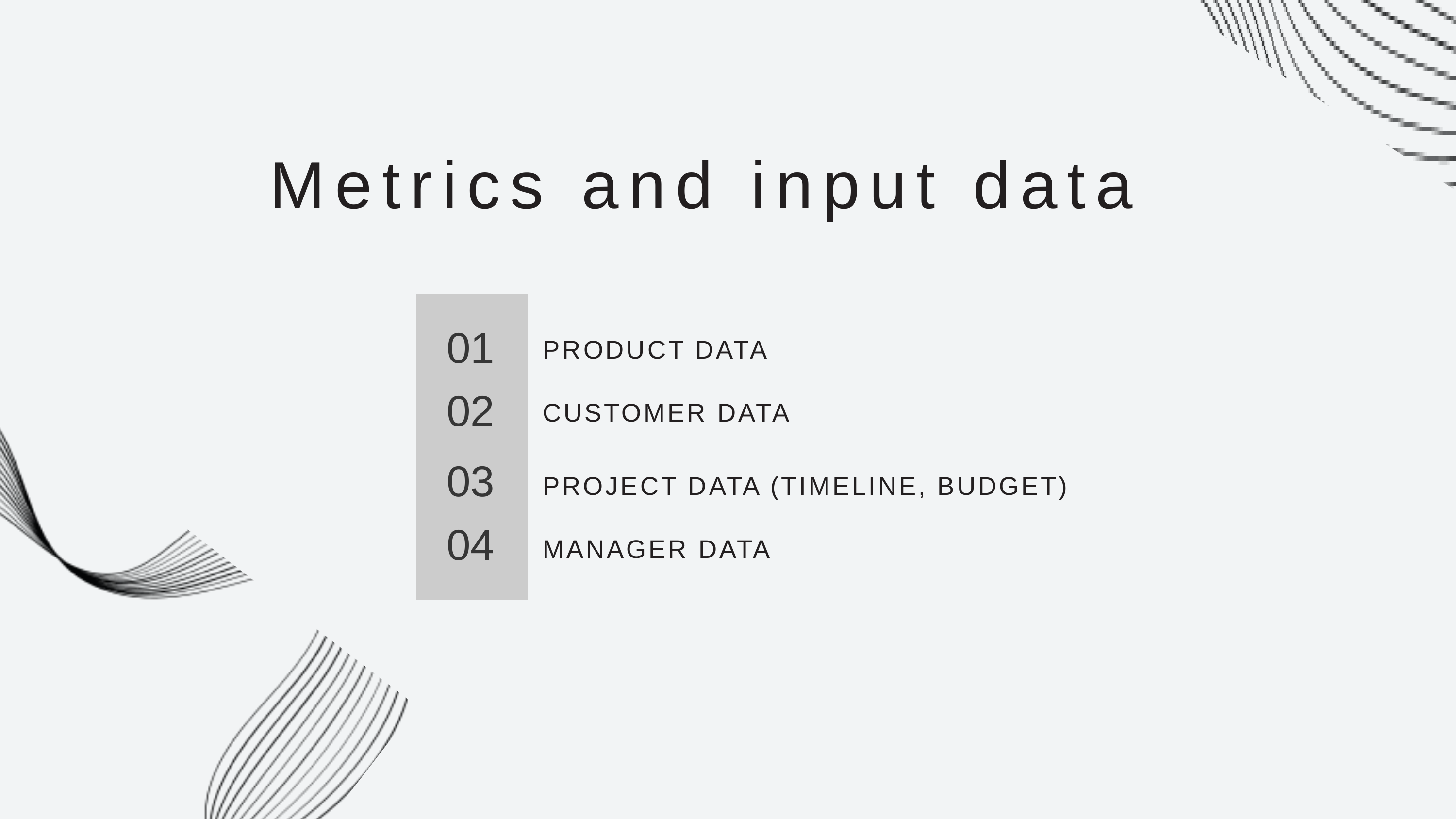

Metrics and input data

01
PRODUCT DATA
02
CUSTOMER DATA

03
PROJECT DATA (TIMELINE, BUDGET)
04
MANAGER DATA